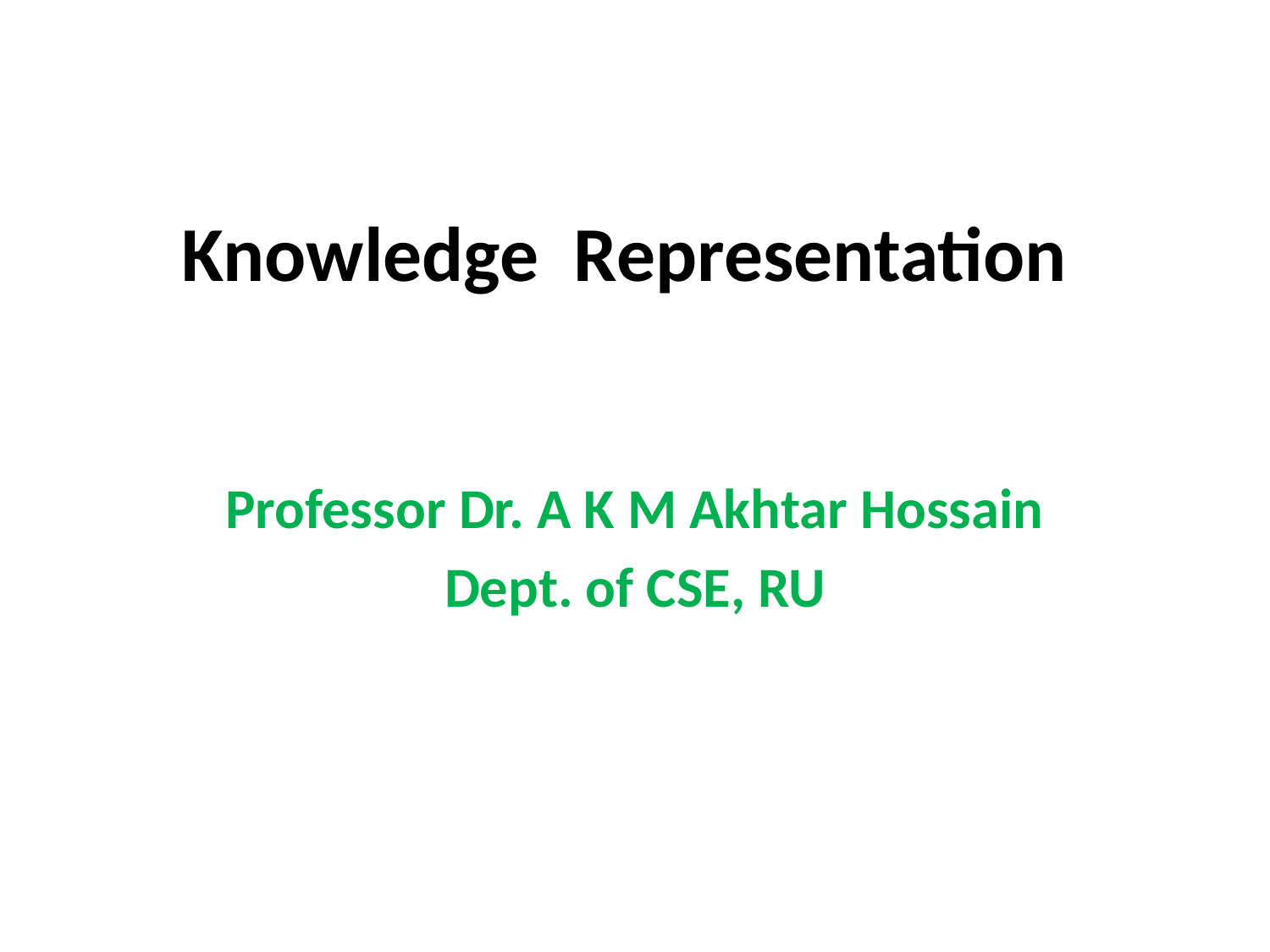

# Knowledge  Representation
Professor Dr. A K M Akhtar Hossain
Dept. of CSE, RU